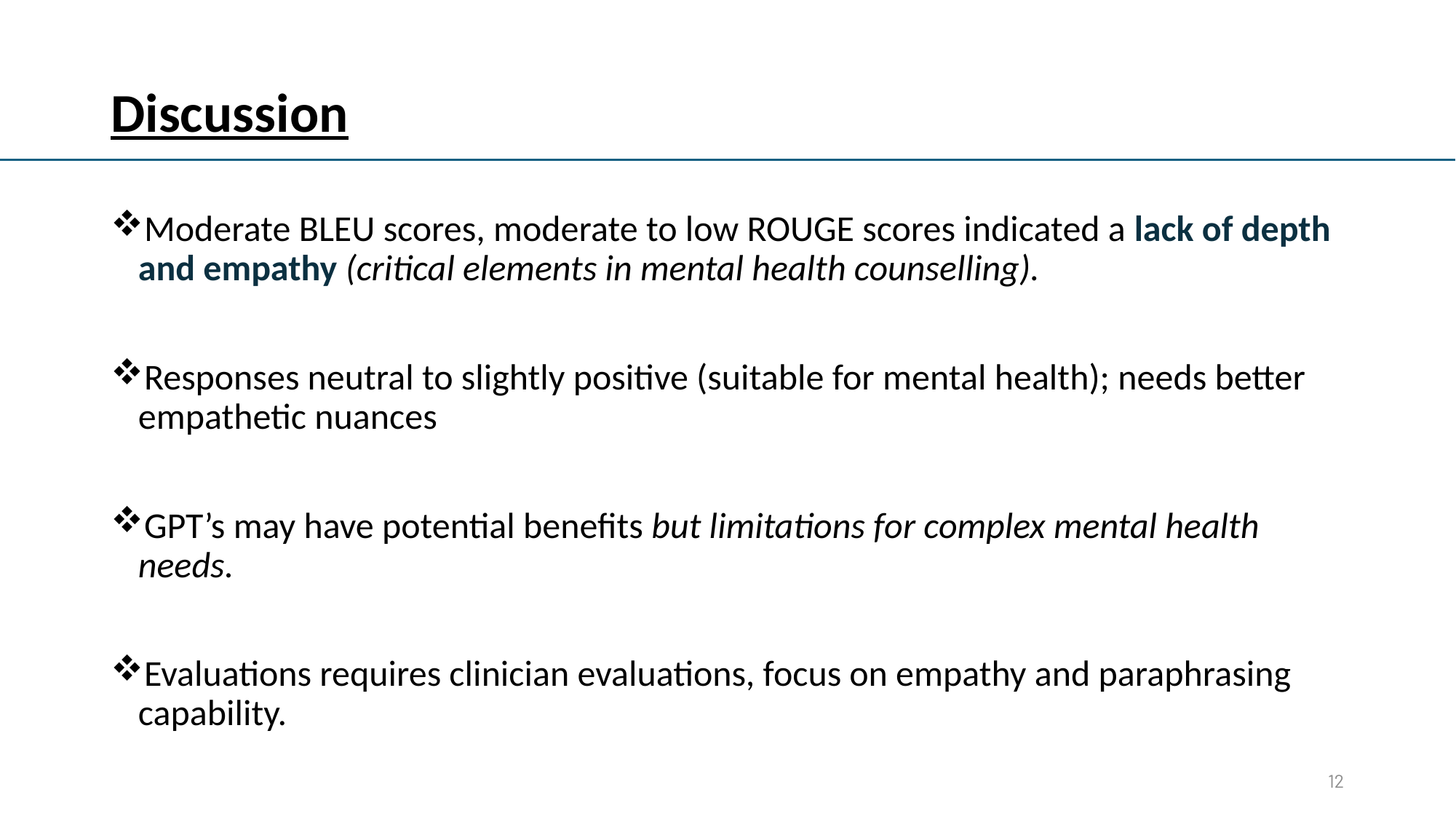

Discussion
Moderate BLEU scores, moderate to low ROUGE scores indicated a lack of depth and empathy (critical elements in mental health counselling).

Responses neutral to slightly positive (suitable for mental health); needs better empathetic nuances

GPT’s may have potential benefits but limitations for complex mental health needs.

Evaluations requires clinician evaluations, focus on empathy and paraphrasing capability.
12